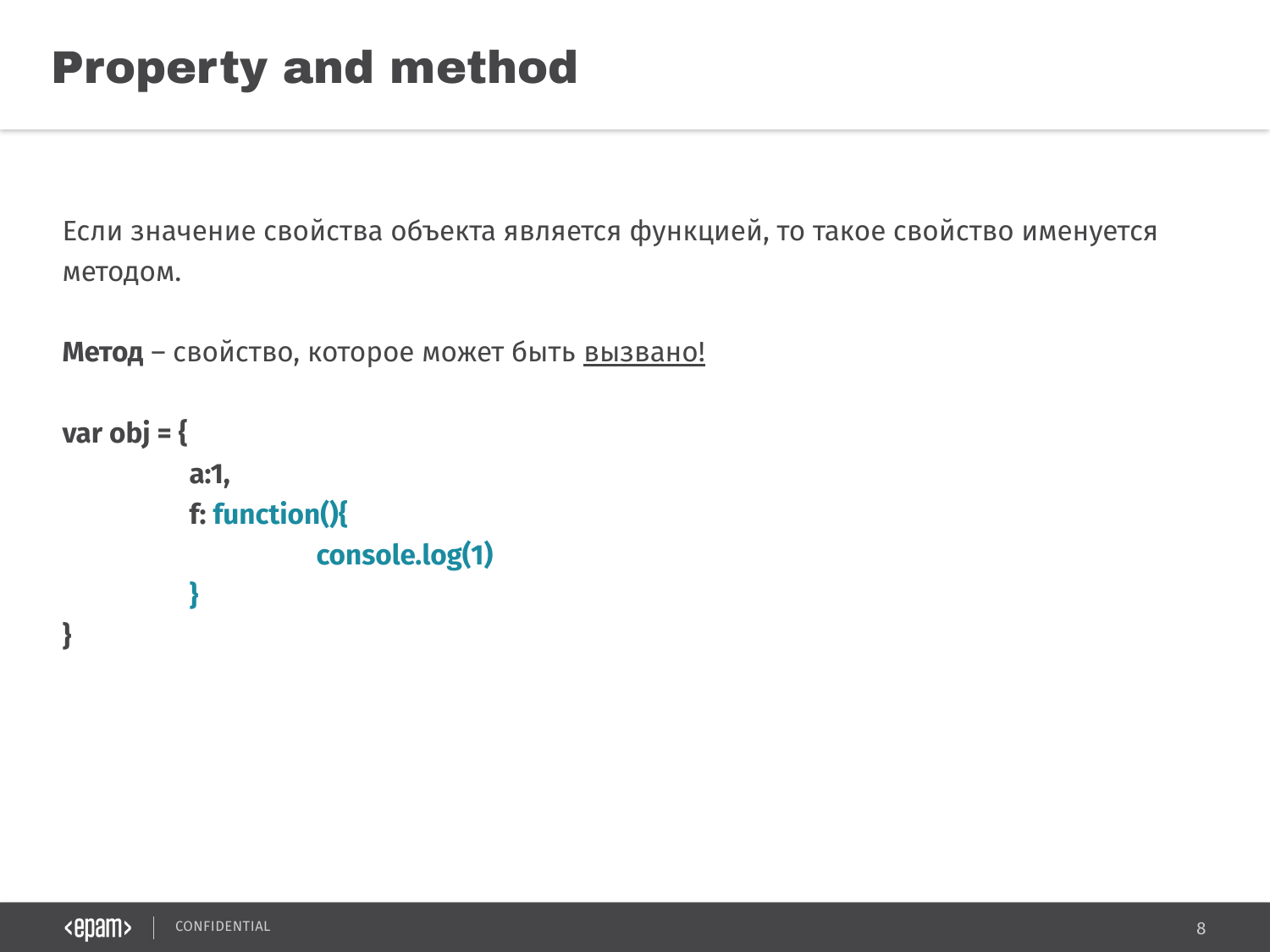

Property and method
Если значение свойства объекта является функцией, то такое свойство именуется методом.

Метод – свойство, которое может быть вызвано!

var obj = {
	a:1,
	f: function(){
		console.log(1)
	}
}